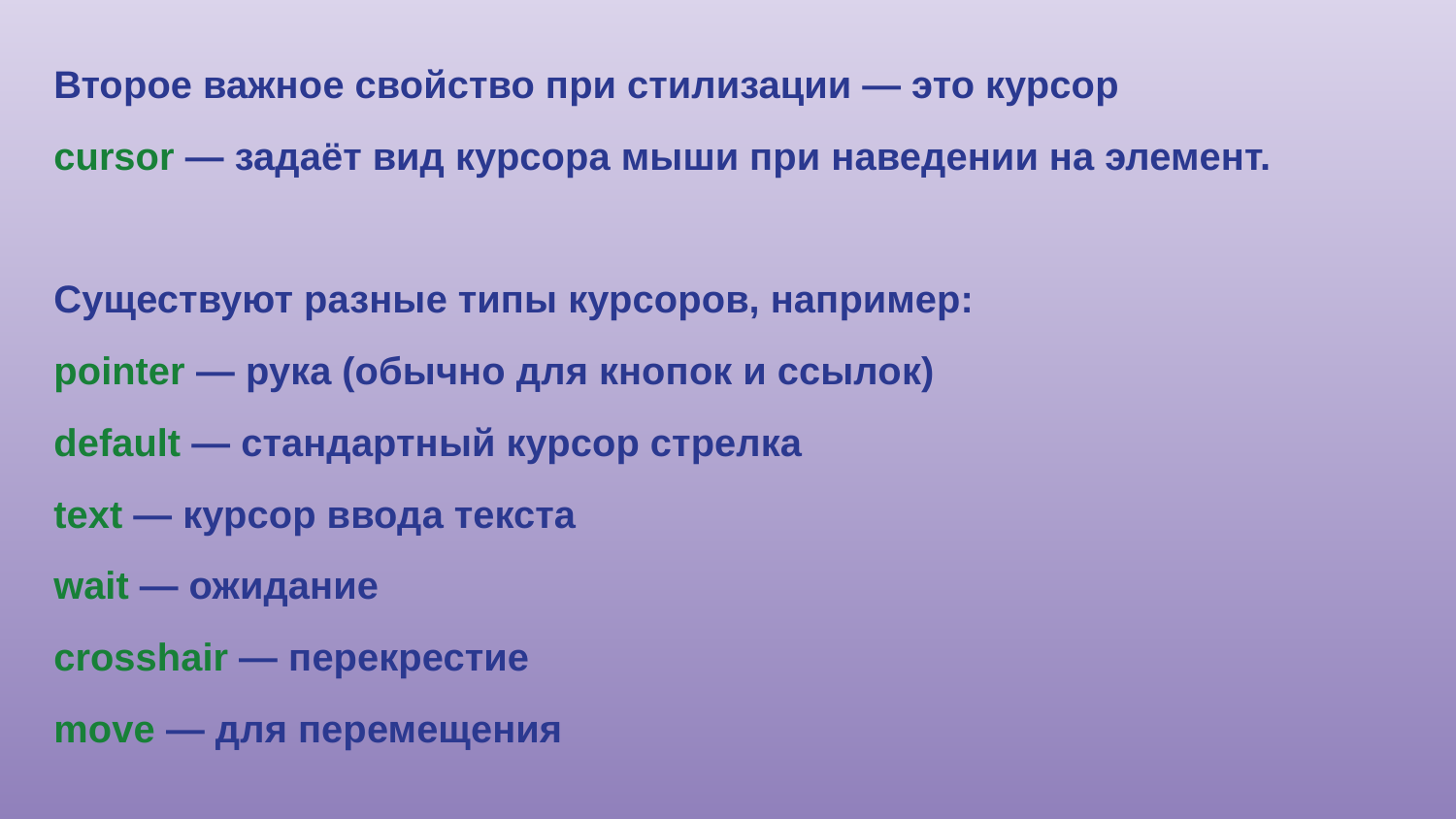

Второе важное свойство при стилизации — это курсор
cursor — задаёт вид курсора мыши при наведении на элемент.

Существуют разные типы курсоров, например:
pointer — рука (обычно для кнопок и ссылок)
default — стандартный курсор стрелка
text — курсор ввода текста
wait — ожидание
crosshair — перекрестие
move — для перемещения